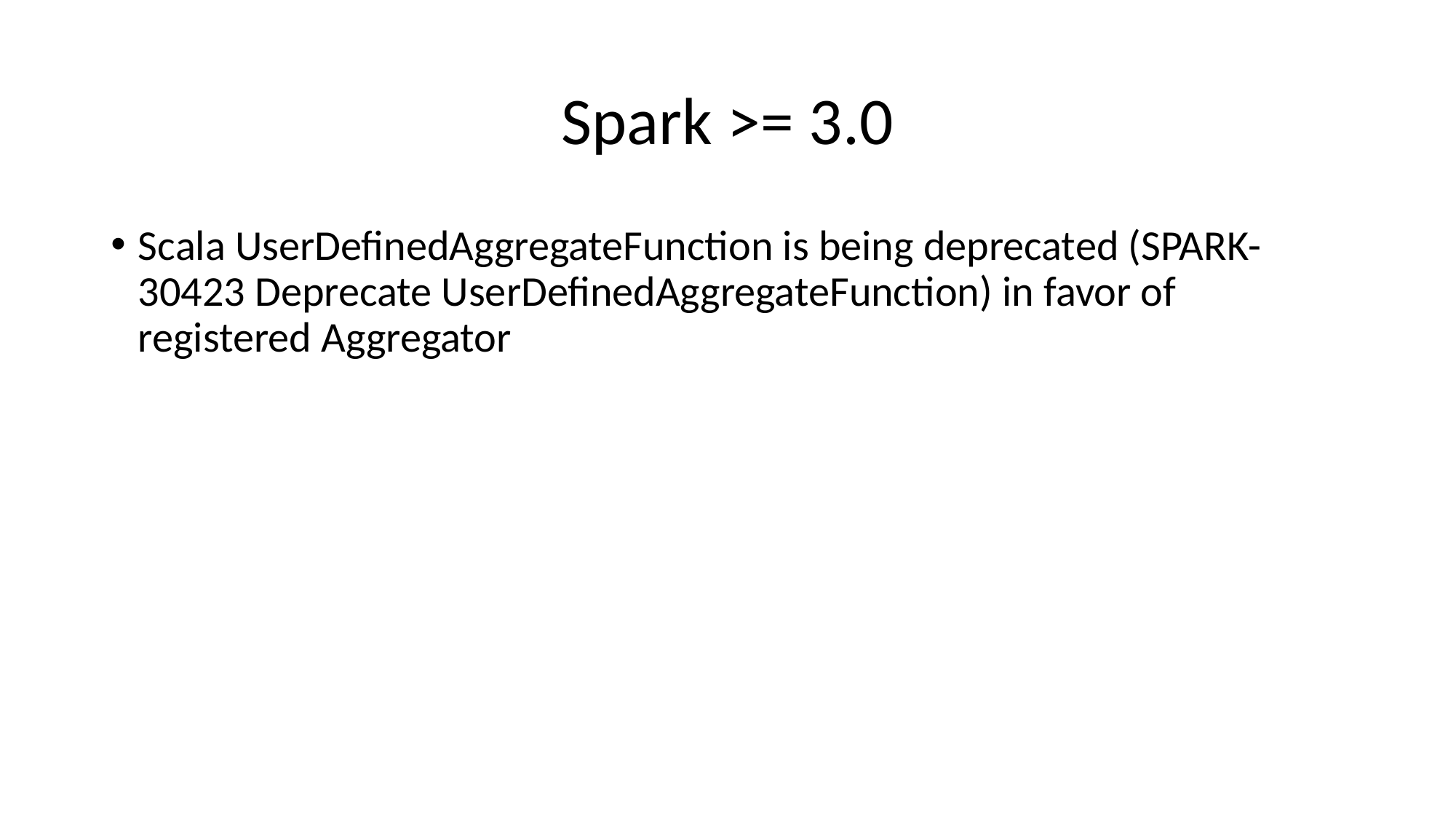

# Spark >= 3.0
Scala UserDefinedAggregateFunction is being deprecated (SPARK-30423 Deprecate UserDefinedAggregateFunction) in favor of registered Aggregator